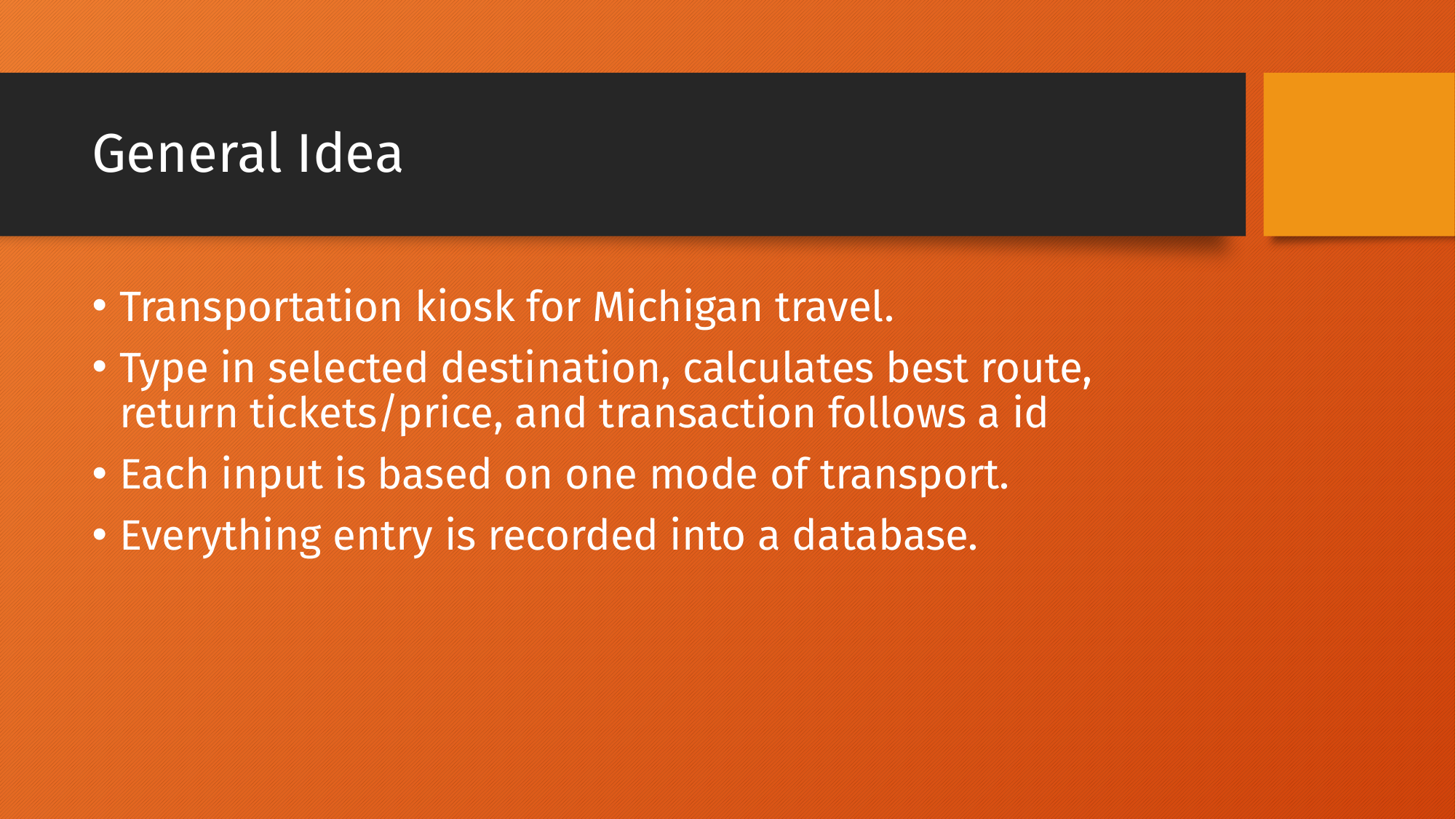

# General Idea
Transportation kiosk for Michigan travel.
Type in selected destination, calculates best route, return tickets/price, and transaction follows a id
Each input is based on one mode of transport.
Everything entry is recorded into a database.